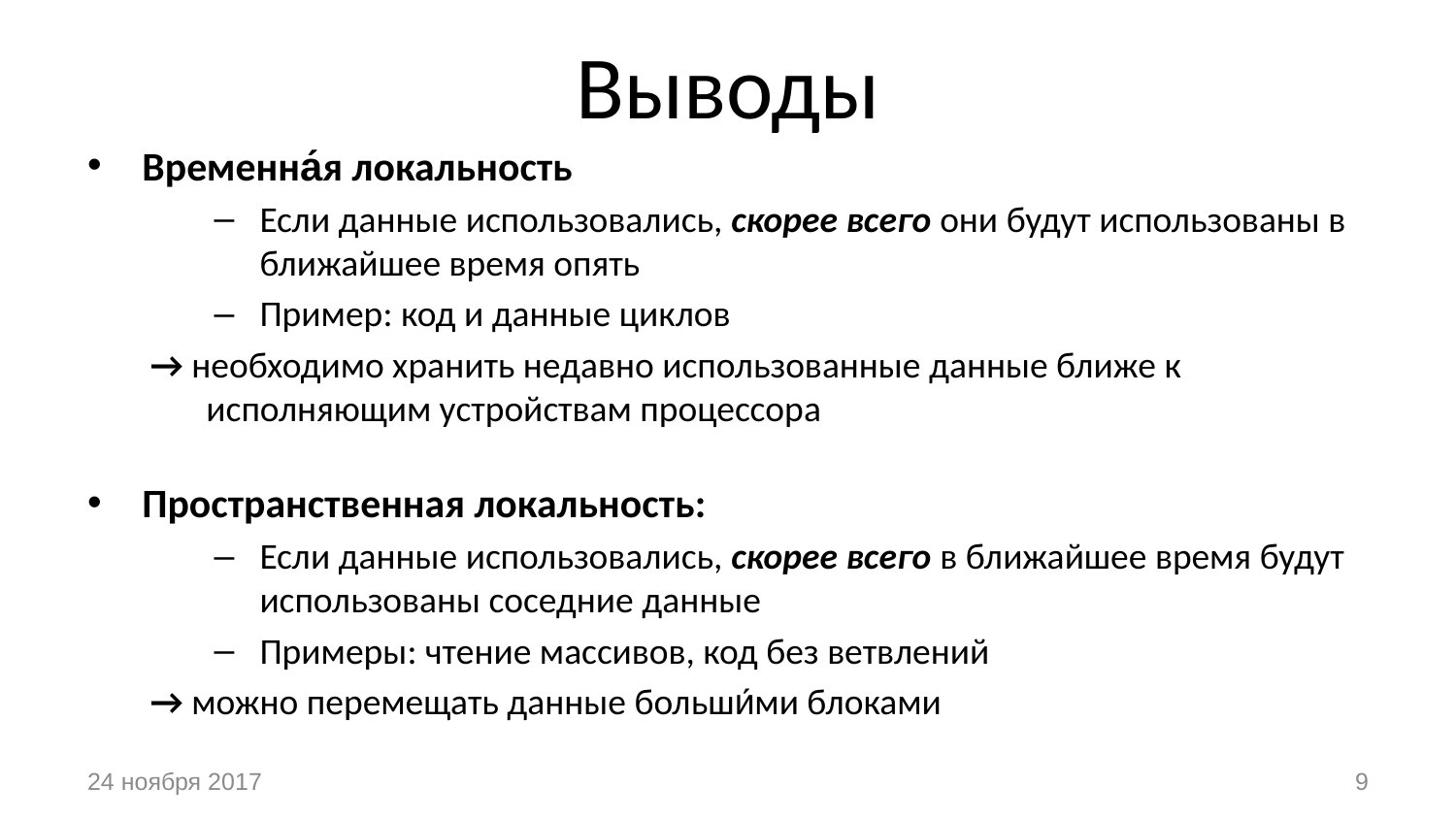

# Выводы
Временна́я локальность
Если данные использовались, скорее всего они будут использованы в ближайшее время опять
Пример: код и данные циклов
→ необходимо хранить недавно использованные данные ближе к исполняющим устройствам процессора
Пространственная локальность:
Если данные использовались, скорее всего в ближайшее время будут использованы соседние данные
Примеры: чтение массивов, код без ветвлений
→ можно перемещать данные больши́ми блоками
24 ноября 2017
9